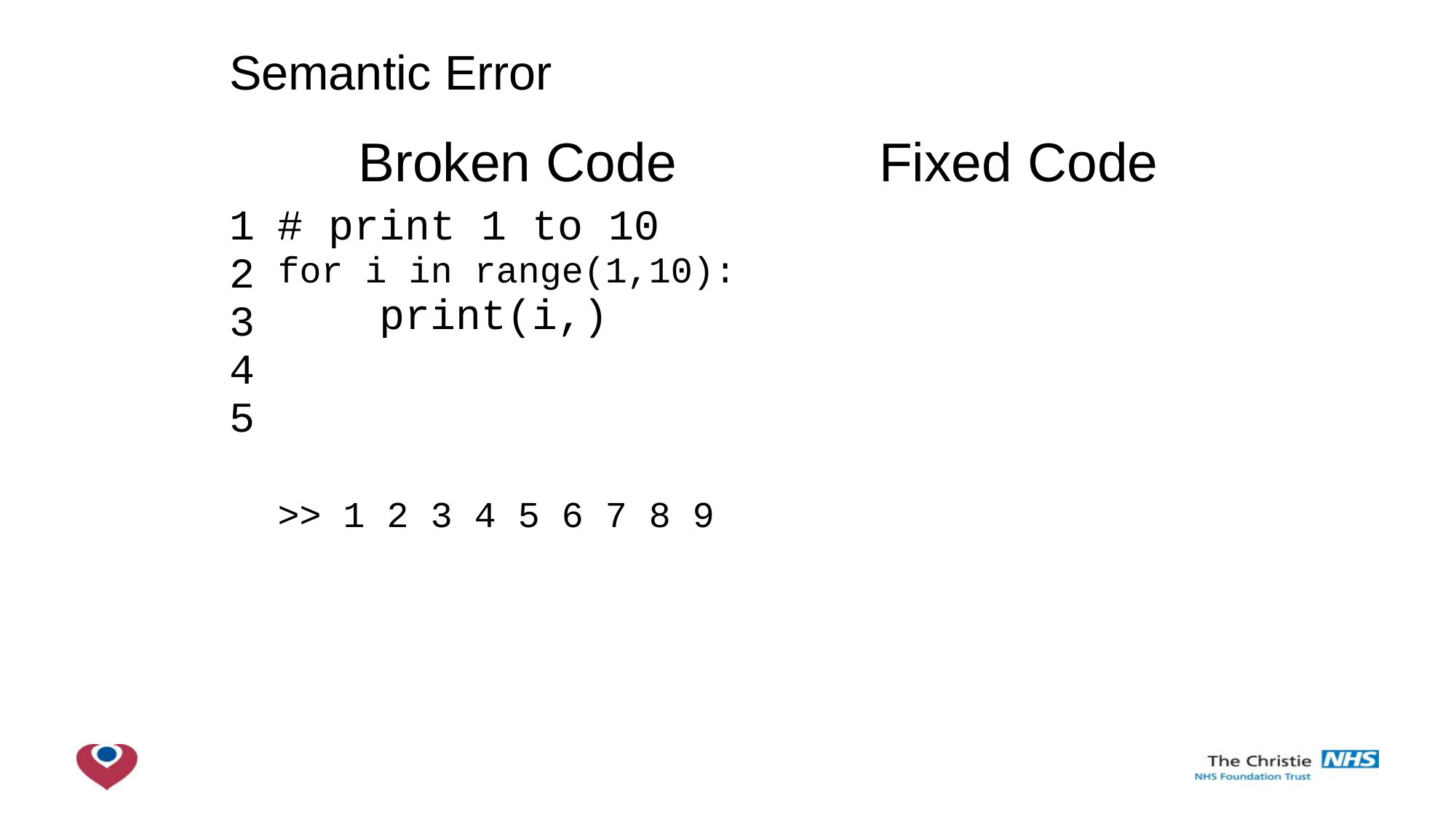

| Semantic Error |  |  |
| --- | --- | --- |
|  | Broken Code | Fixed Code |
| 1 2 3 4 5 | # print 1 to 10 for i in range(1,10): print(i,) | # print 1 to 10 for i in range(1,11): print(i,) |
|  | >> 1 2 3 4 5 6 7 8 9 |  |